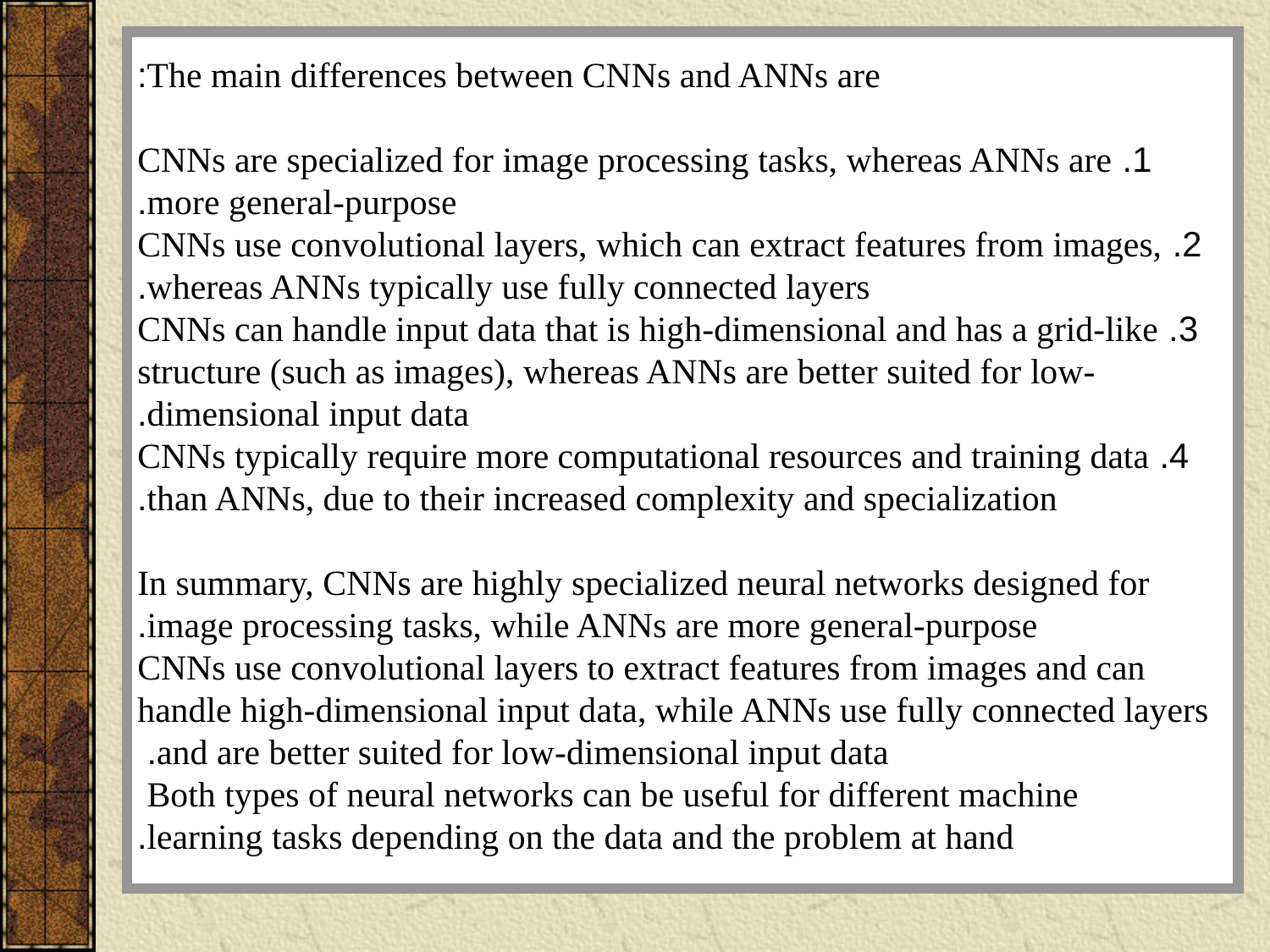

The main differences between CNNs and ANNs are:

1. CNNs are specialized for image processing tasks, whereas ANNs are more general-purpose.
2. CNNs use convolutional layers, which can extract features from images, whereas ANNs typically use fully connected layers.
3. CNNs can handle input data that is high-dimensional and has a grid-like structure (such as images), whereas ANNs are better suited for low-dimensional input data.
4. CNNs typically require more computational resources and training data than ANNs, due to their increased complexity and specialization.

In summary, CNNs are highly specialized neural networks designed for image processing tasks, while ANNs are more general-purpose.
CNNs use convolutional layers to extract features from images and can handle high-dimensional input data, while ANNs use fully connected layers and are better suited for low-dimensional input data.
Both types of neural networks can be useful for different machine
learning tasks depending on the data and the problem at hand.